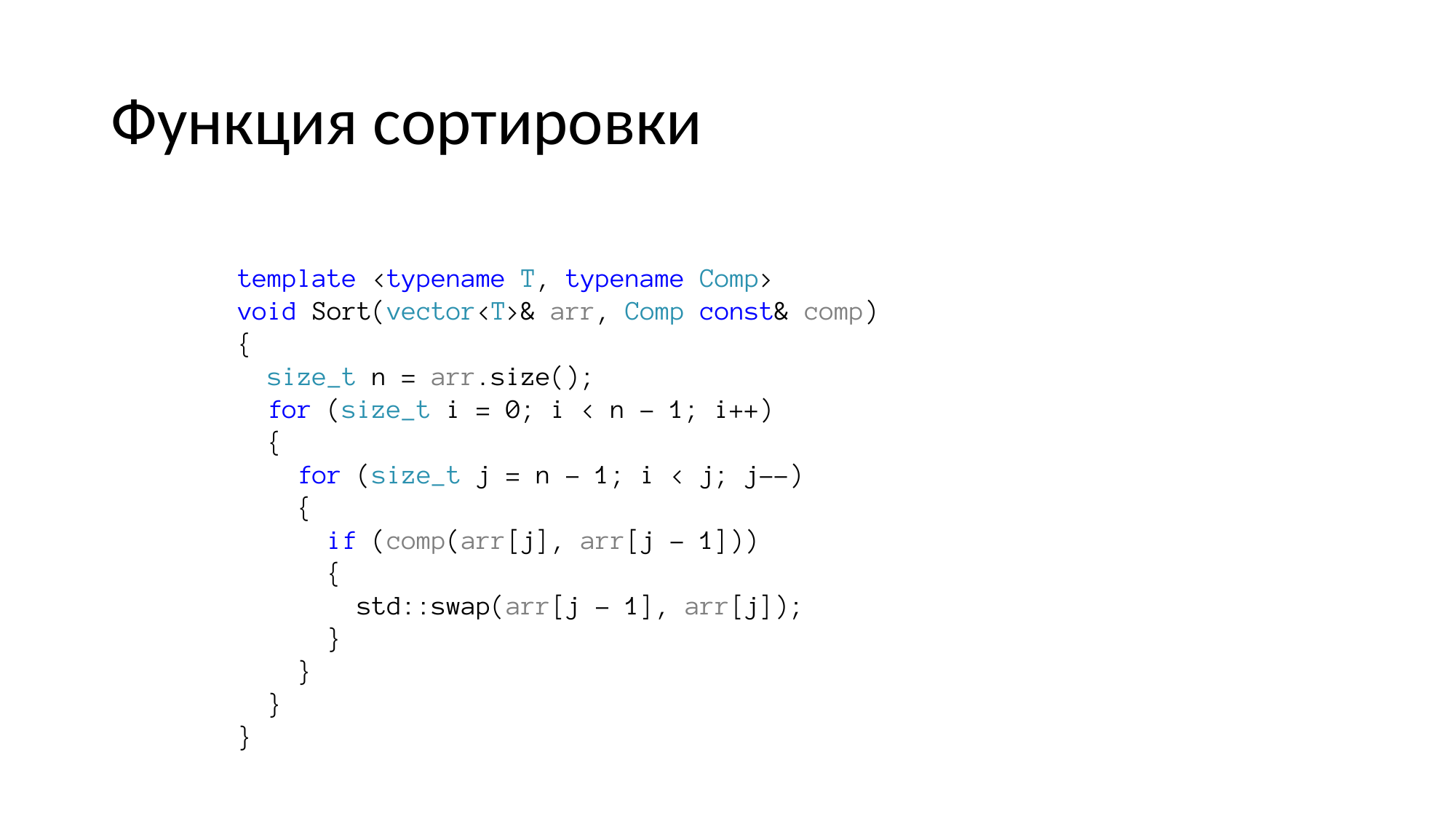

# Функция сортировки
template <typename T, typename Comp>
void Sort(vector<T>& arr, Comp const& comp)
{
  size_t n = arr.size();
  for (size_t i = 0; i < n - 1; i++)
  {
    for (size_t j = n - 1; i < j; j--)
    {
      if (comp(arr[j], arr[j - 1]))
      {
        std::swap(arr[j - 1], arr[j]);
      }
    }
  }
}